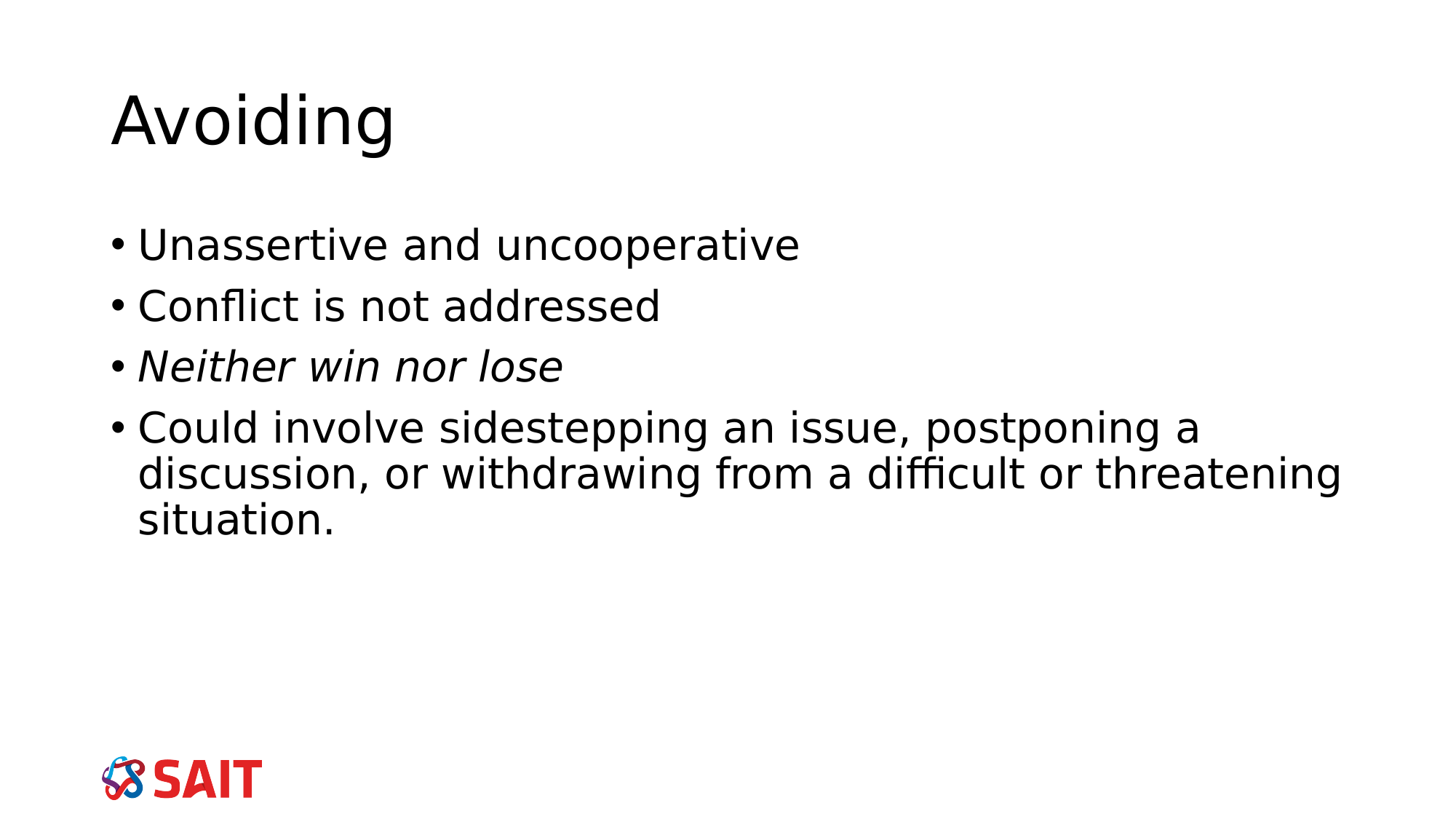

# Avoiding
Unassertive and uncooperative
Conflict is not addressed
Neither win nor lose
Could involve sidestepping an issue, postponing a discussion, or withdrawing from a difficult or threatening situation.